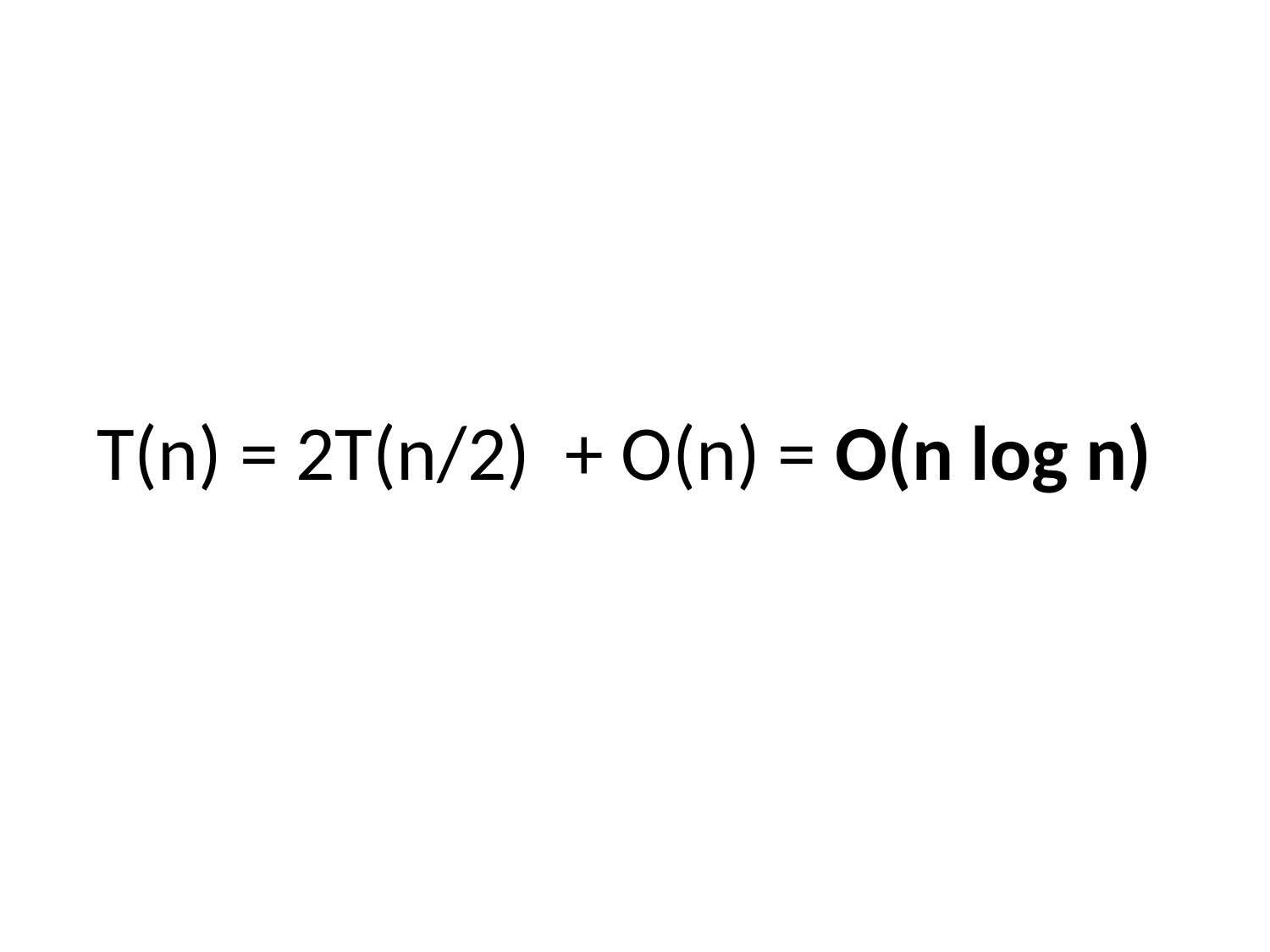

# T(n) = 2T(n/2)  + O(n) = O(n log n)